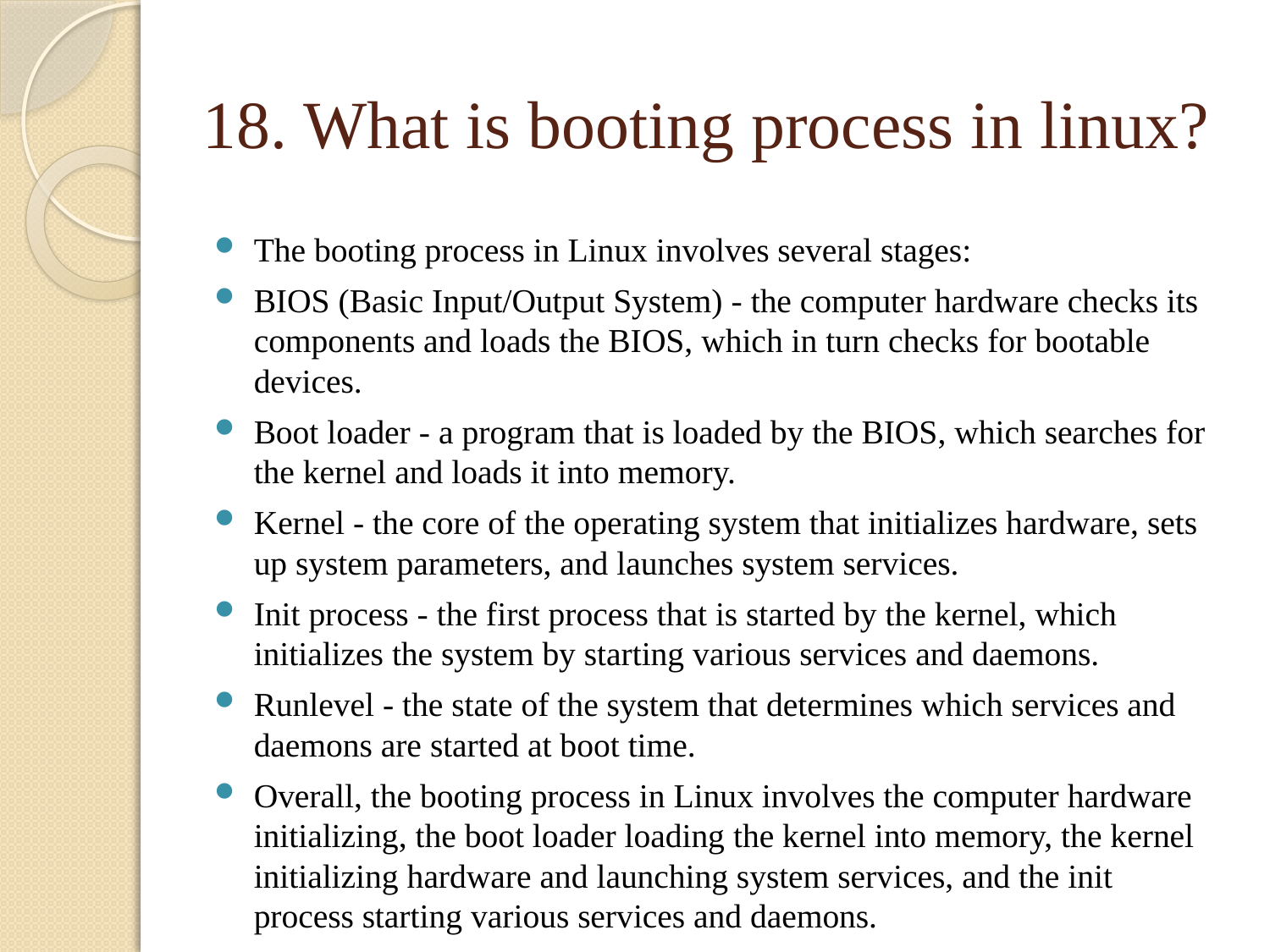

# 18. What is booting process in linux?
The booting process in Linux involves several stages:
BIOS (Basic Input/Output System) - the computer hardware checks its components and loads the BIOS, which in turn checks for bootable devices.
Boot loader - a program that is loaded by the BIOS, which searches for the kernel and loads it into memory.
Kernel - the core of the operating system that initializes hardware, sets up system parameters, and launches system services.
Init process - the first process that is started by the kernel, which initializes the system by starting various services and daemons.
Runlevel - the state of the system that determines which services and daemons are started at boot time.
Overall, the booting process in Linux involves the computer hardware initializing, the boot loader loading the kernel into memory, the kernel initializing hardware and launching system services, and the init process starting various services and daemons.